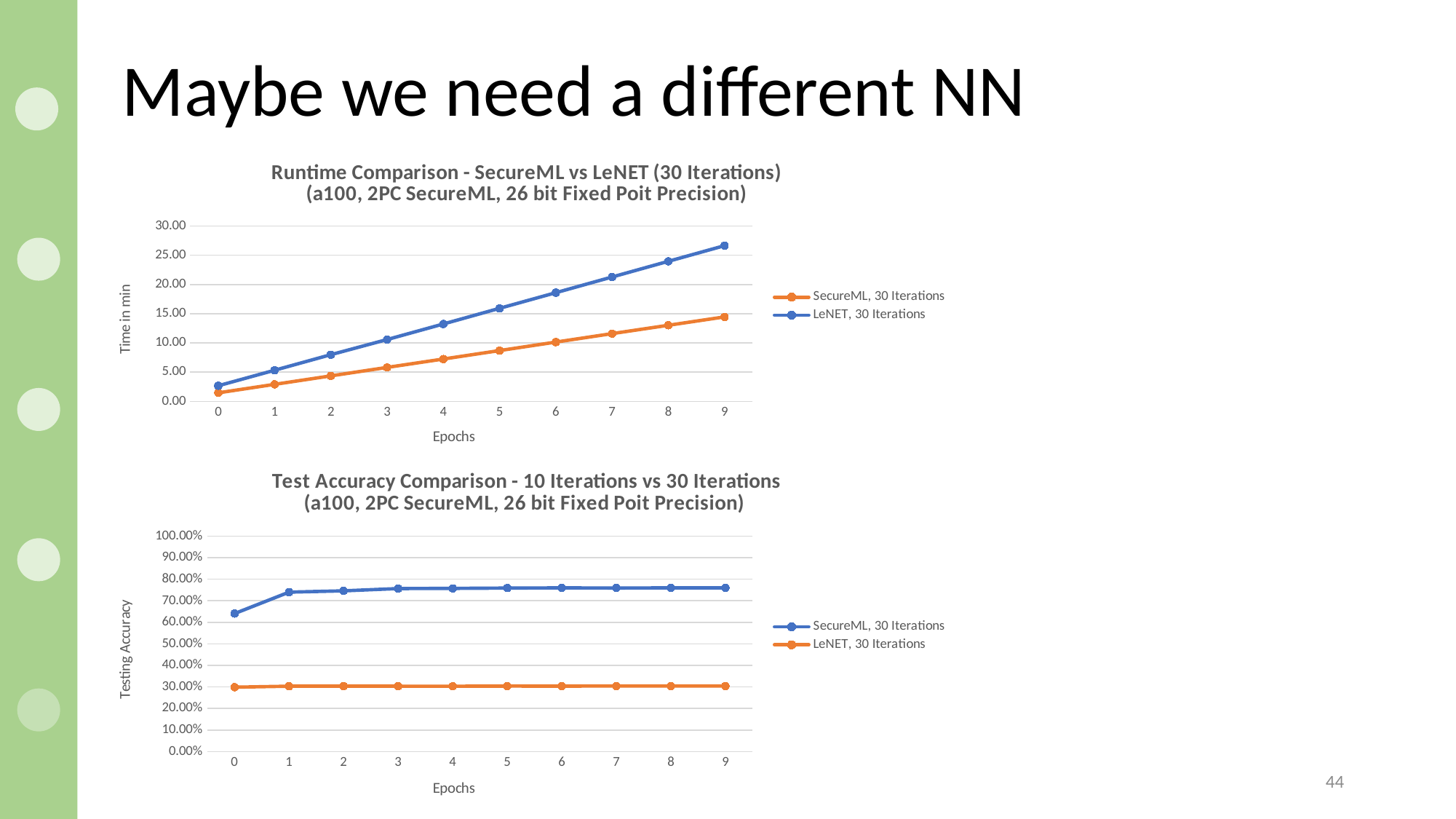

# Maybe we need a different NN

### Chart: Runtime Comparison - SecureML vs LeNET (30 Iterations) (a100, 2PC SecureML, 26 bit Fixed Poit Precision)

| Category |  |  |
|---|---|---|
| 0 | 1.45 | 2.6666666666666665 |
| 1 | 2.9 | 5.316666666666666 |
| 2 | 4.35 | 7.983333333333333 |
| 3 | 5.8 | 10.566666666666666 |
| 4 | 7.233333333333333 | 13.233333333333333 |
| 5 | 8.683333333333334 | 15.916666666666666 |
| 6 | 10.133333333333333 | 18.6 |
| 7 | 11.583333333333334 | 21.283333333333335 |
| 8 | 13.016666666666667 | 23.966666666666665 |
| 9 | 14.45 | 26.65 |

### Chart: Test Accuracy Comparison - 10 Iterations vs 30 Iterations (a100, 2PC SecureML, 26 bit Fixed Poit Precision)

| Category |  |  |
|---|---|---|
| 0 | 0.6406 | 0.2988 |
| 1 | 0.74 | 0.3035 |
| 2 | 0.746 | 0.3037 |
| 3 | 0.7565 | 0.3035 |
| 4 | 0.7573 | 0.3032 |
| 5 | 0.759 | 0.304 |
| 6 | 0.7597 | 0.3038 |
| 7 | 0.7592 | 0.3042 |
| 8 | 0.7597 | 0.3043 |
| 9 | 0.7596 | 0.3043 |

44